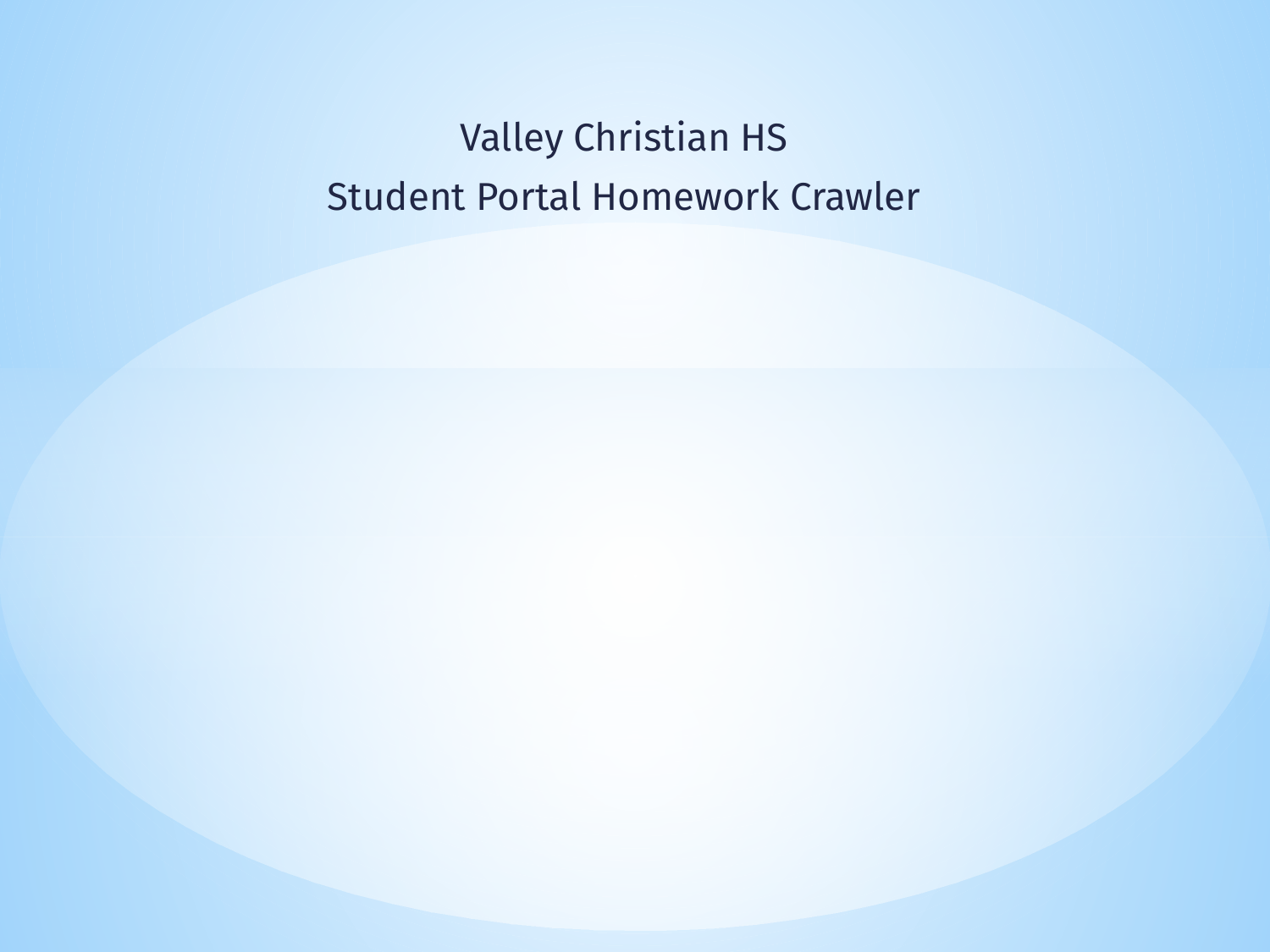

Valley Christian HS
Student Portal Homework Crawler